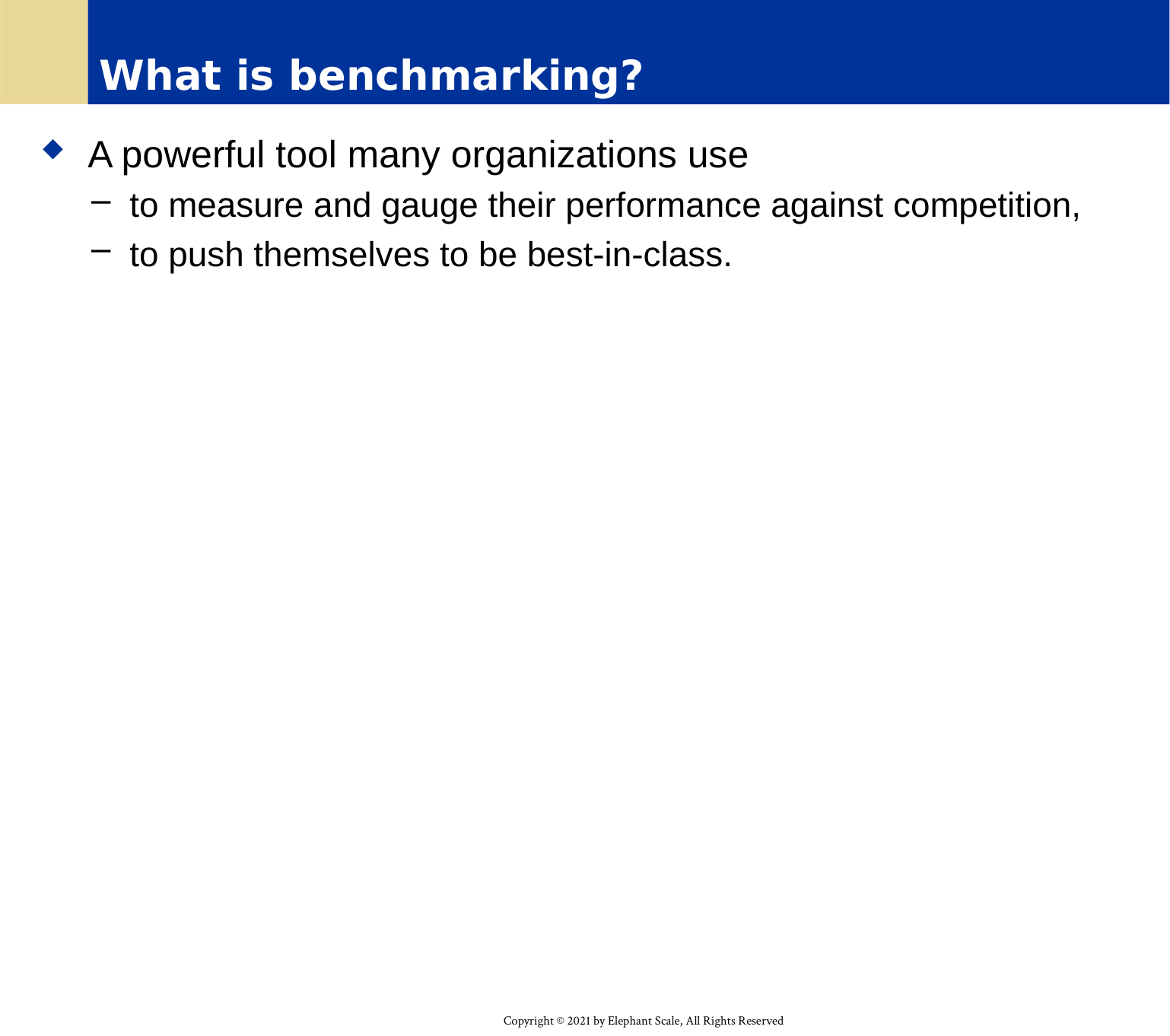

# What is benchmarking?
 A powerful tool many organizations use
 to measure and gauge their performance against competition,
 to push themselves to be best-in-class.
Copyright © 2021 by Elephant Scale, All Rights Reserved